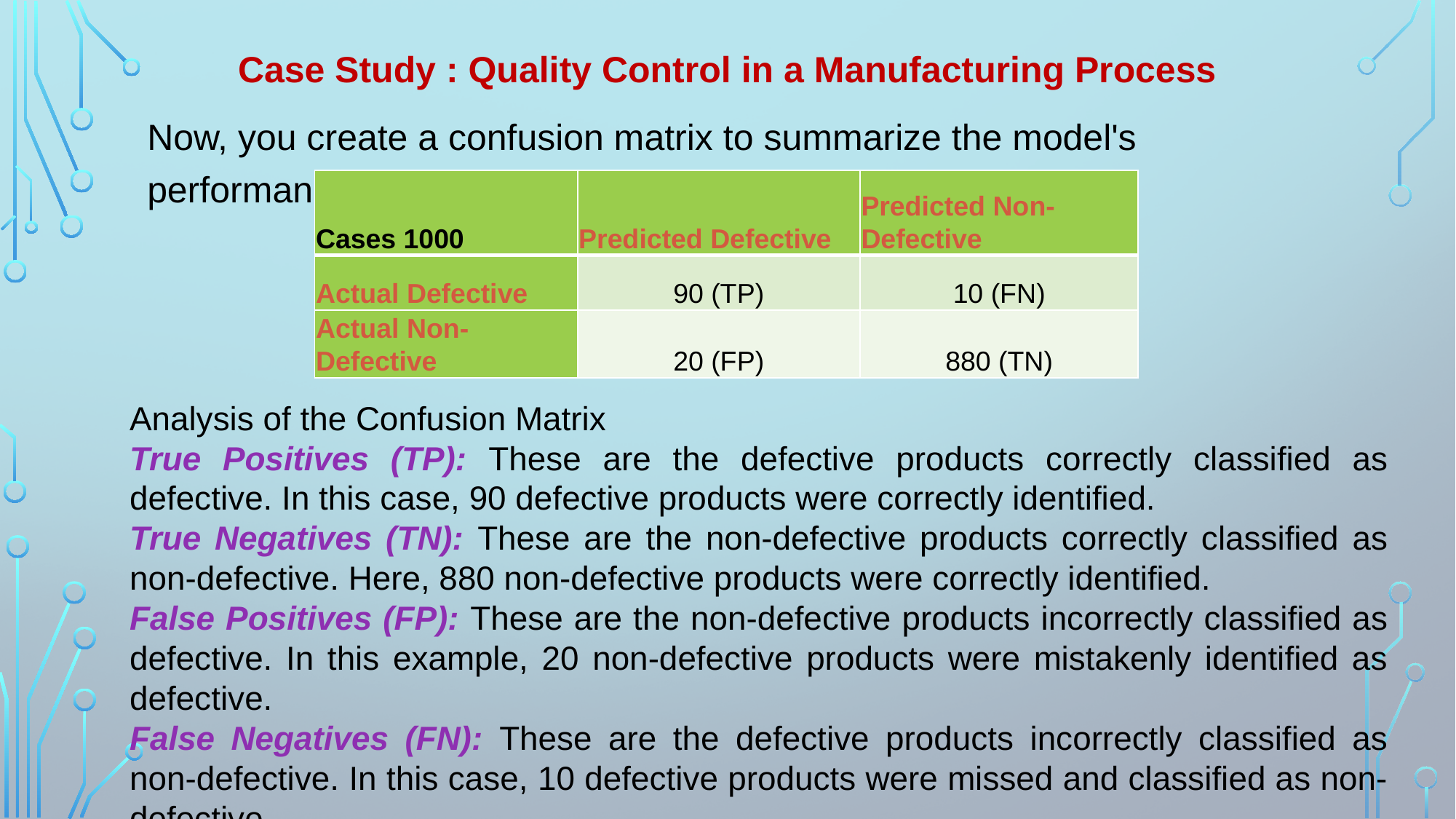

Case Study : Quality Control in a Manufacturing Process
Now, you create a confusion matrix to summarize the model's performance:
| Cases 1000 | Predicted Defective | Predicted Non-Defective |
| --- | --- | --- |
| Actual Defective | 90 (TP) | 10 (FN) |
| Actual Non-Defective | 20 (FP) | 880 (TN) |
Analysis of the Confusion Matrix
True Positives (TP): These are the defective products correctly classified as defective. In this case, 90 defective products were correctly identified.
True Negatives (TN): These are the non-defective products correctly classified as non-defective. Here, 880 non-defective products were correctly identified.
False Positives (FP): These are the non-defective products incorrectly classified as defective. In this example, 20 non-defective products were mistakenly identified as defective.
False Negatives (FN): These are the defective products incorrectly classified as non-defective. In this case, 10 defective products were missed and classified as non-defective.

2